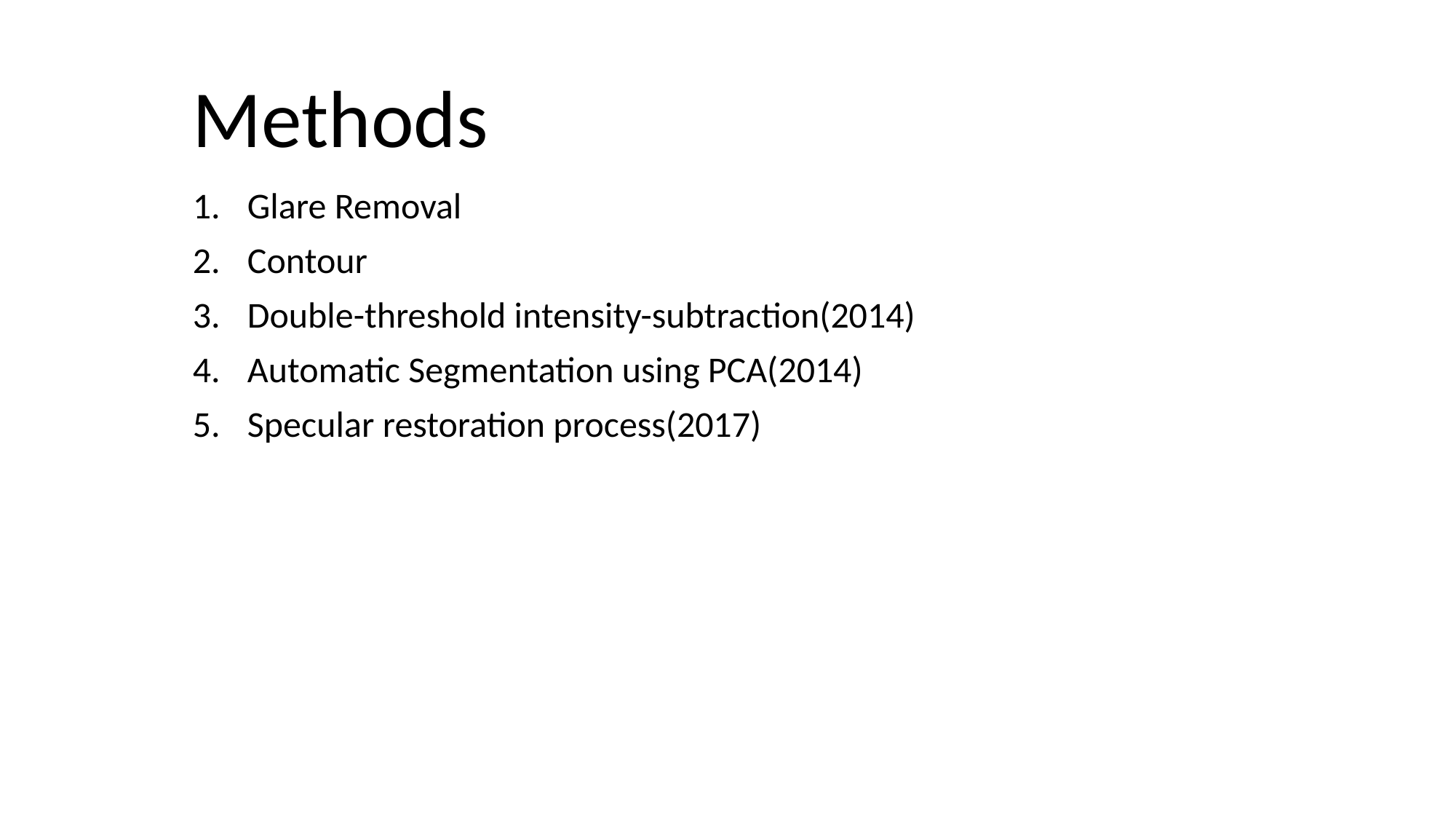

# Methods
Glare Removal
Contour
Double-threshold intensity-subtraction(2014)
Automatic Segmentation using PCA(2014)
Specular restoration process(2017)